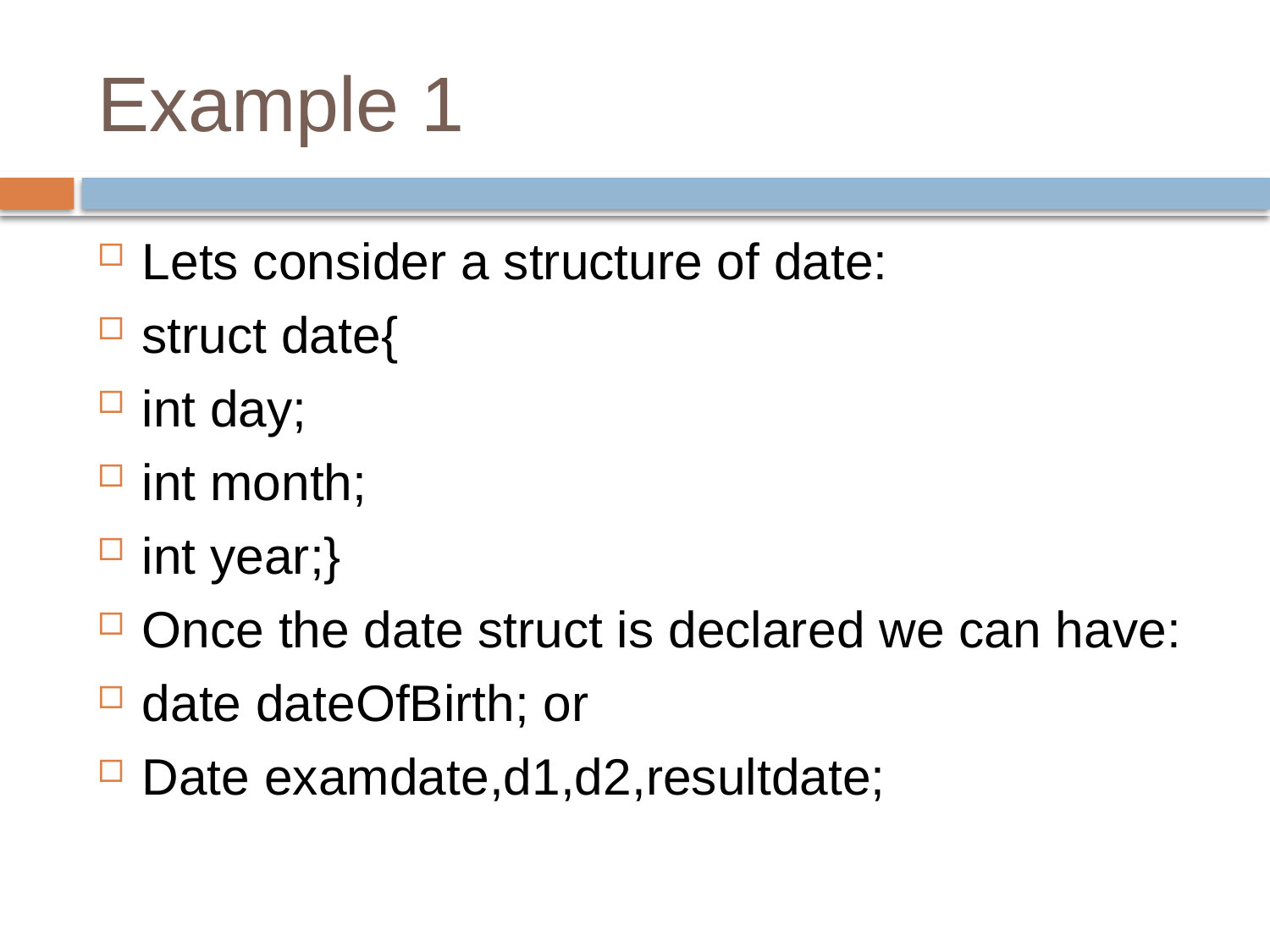

# Example 1
Lets consider a structure of date:
struct date{
int day;
int month;
int year;}
Once the date struct is declared we can have:
date dateOfBirth; or
Date examdate,d1,d2,resultdate;